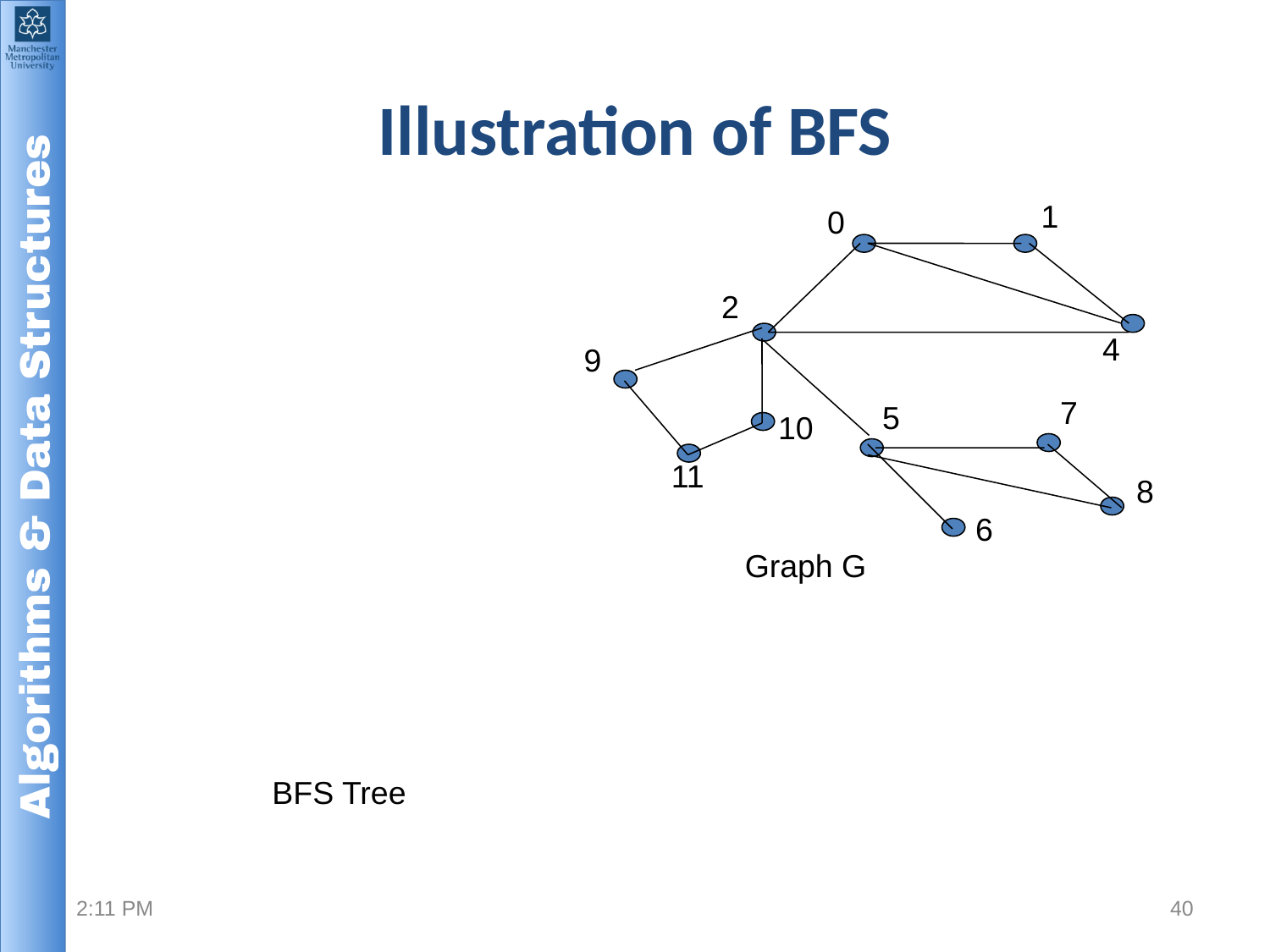

# Illustration of BFS
1
0

2

4

9

7
5
10

11

8

6

Graph G
BFS Tree
2:11 PM
40